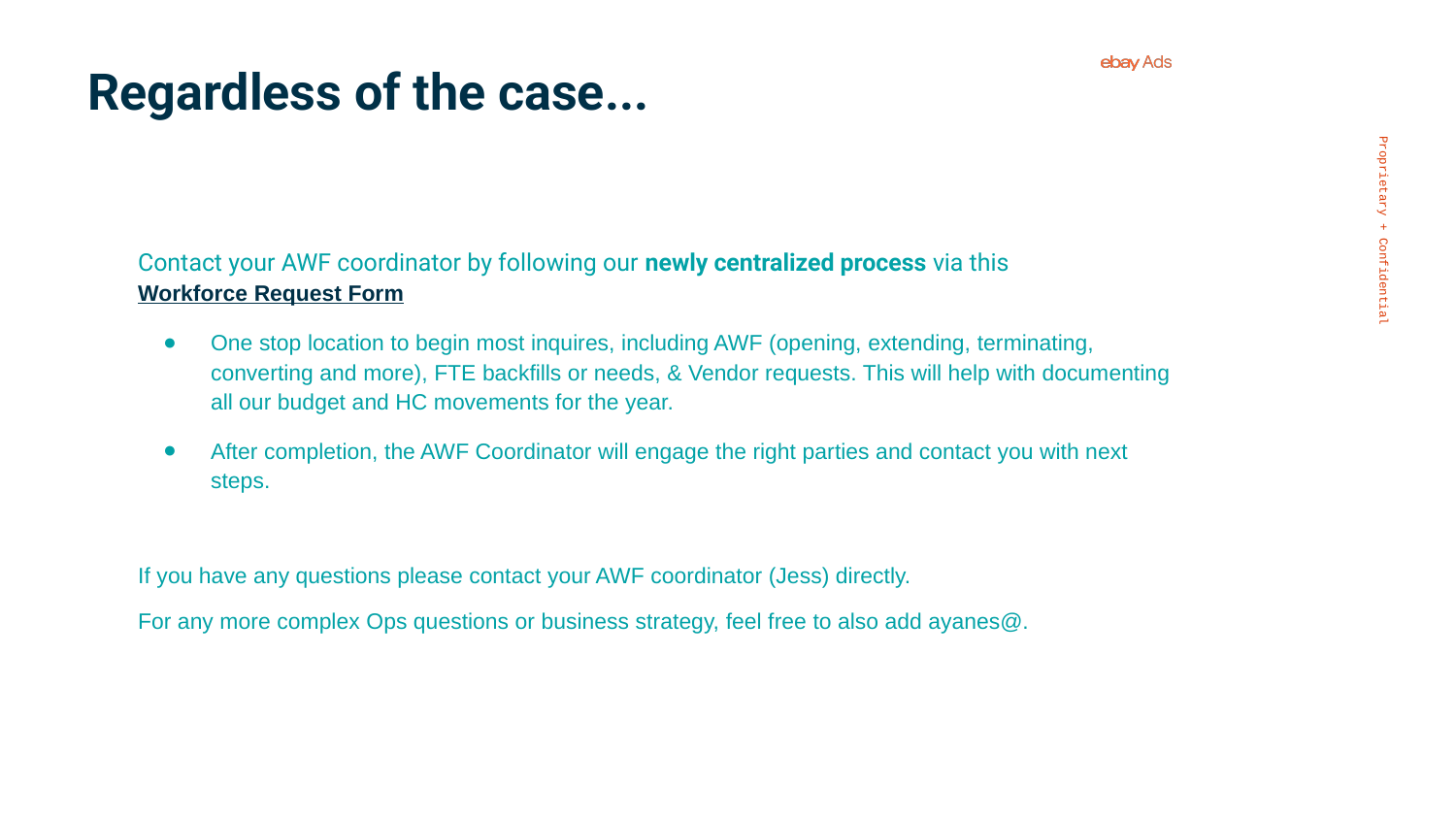

# Regardless of the case...
Contact your AWF coordinator by following our newly centralized process via this Workforce Request Form
One stop location to begin most inquires, including AWF (opening, extending, terminating, converting and more), FTE backfills or needs, & Vendor requests. This will help with documenting all our budget and HC movements for the year.
After completion, the AWF Coordinator will engage the right parties and contact you with next steps.

If you have any questions please contact your AWF coordinator (Jess) directly.
For any more complex Ops questions or business strategy, feel free to also add ayanes@.